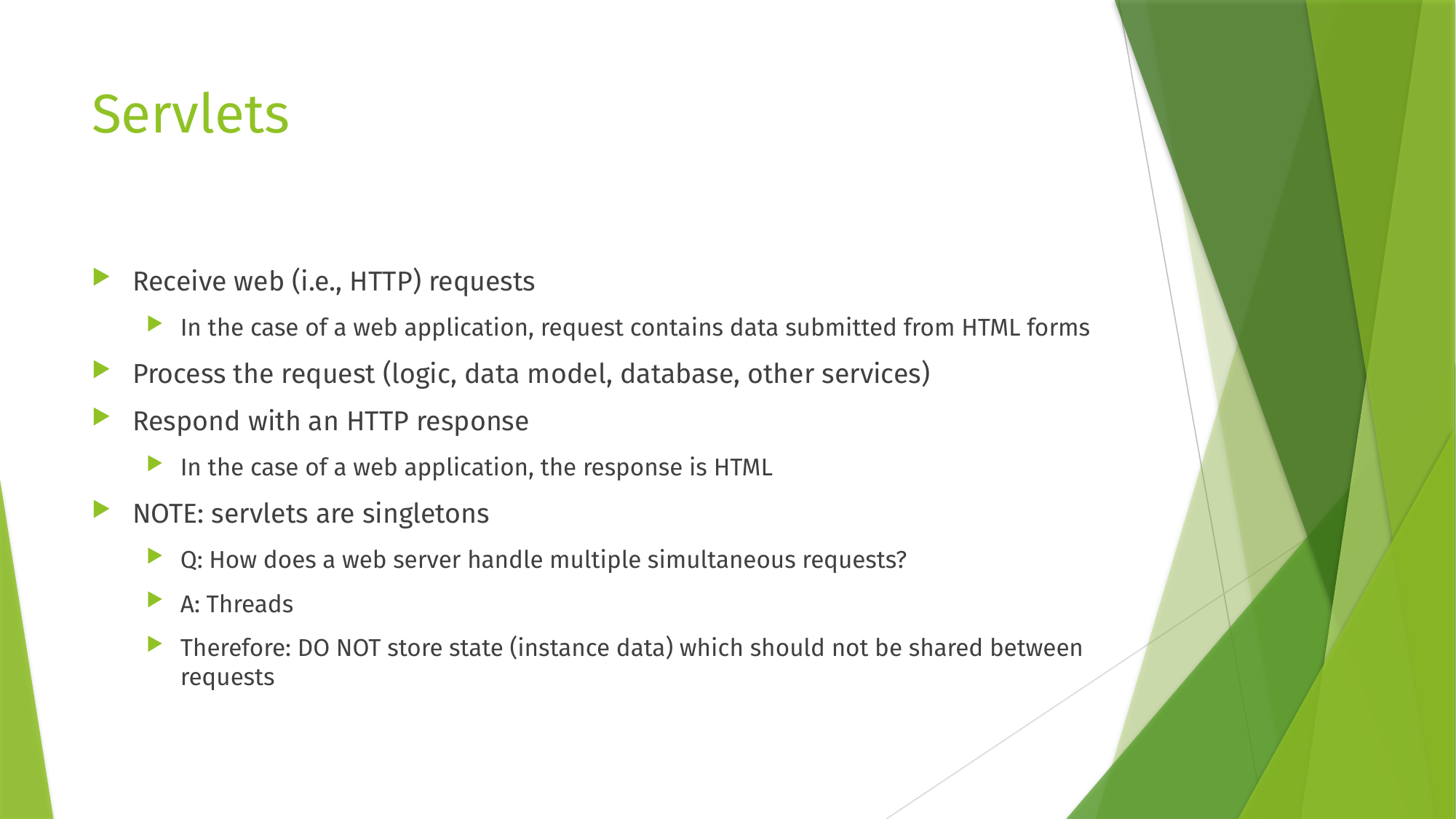

# Servlets
Receive web (i.e., HTTP) requests
In the case of a web application, request contains data submitted from HTML forms
Process the request (logic, data model, database, other services)
Respond with an HTTP response
In the case of a web application, the response is HTML
NOTE: servlets are singletons
Q: How does a web server handle multiple simultaneous requests?
A: Threads
Therefore: DO NOT store state (instance data) which should not be shared between requests